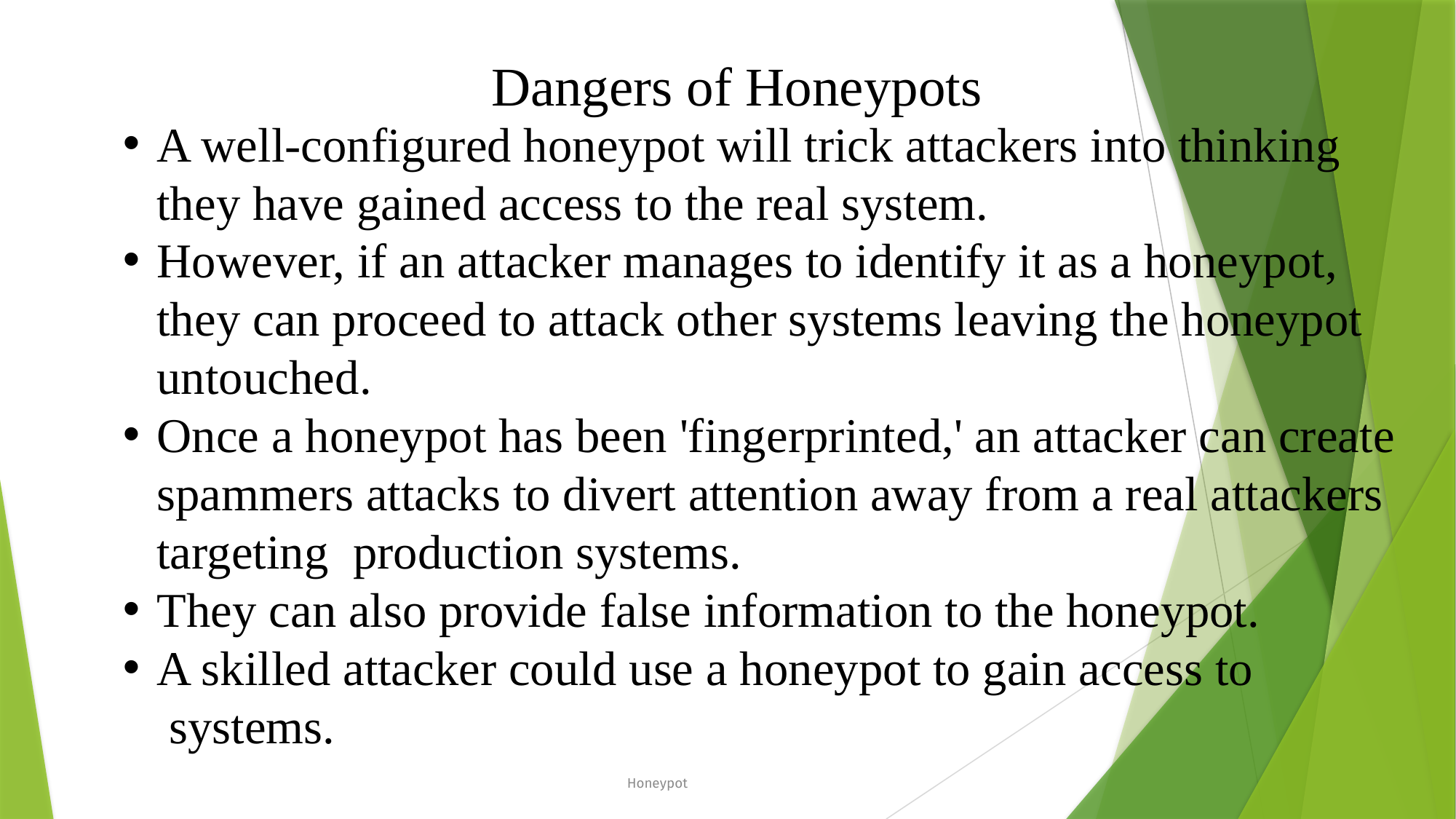

Dangers of Honeypots
A well-configured honeypot will trick attackers into thinking they have gained access to the real system.
However, if an attacker manages to identify it as a honeypot, they can proceed to attack other systems leaving the honeypot untouched.
Once a honeypot has been 'fingerprinted,' an attacker can create spammers attacks to divert attention away from a real attackers targeting  production systems.
They can also provide false information to the honeypot.
A skilled attacker could use a honeypot to gain access to  systems.
Honeypot